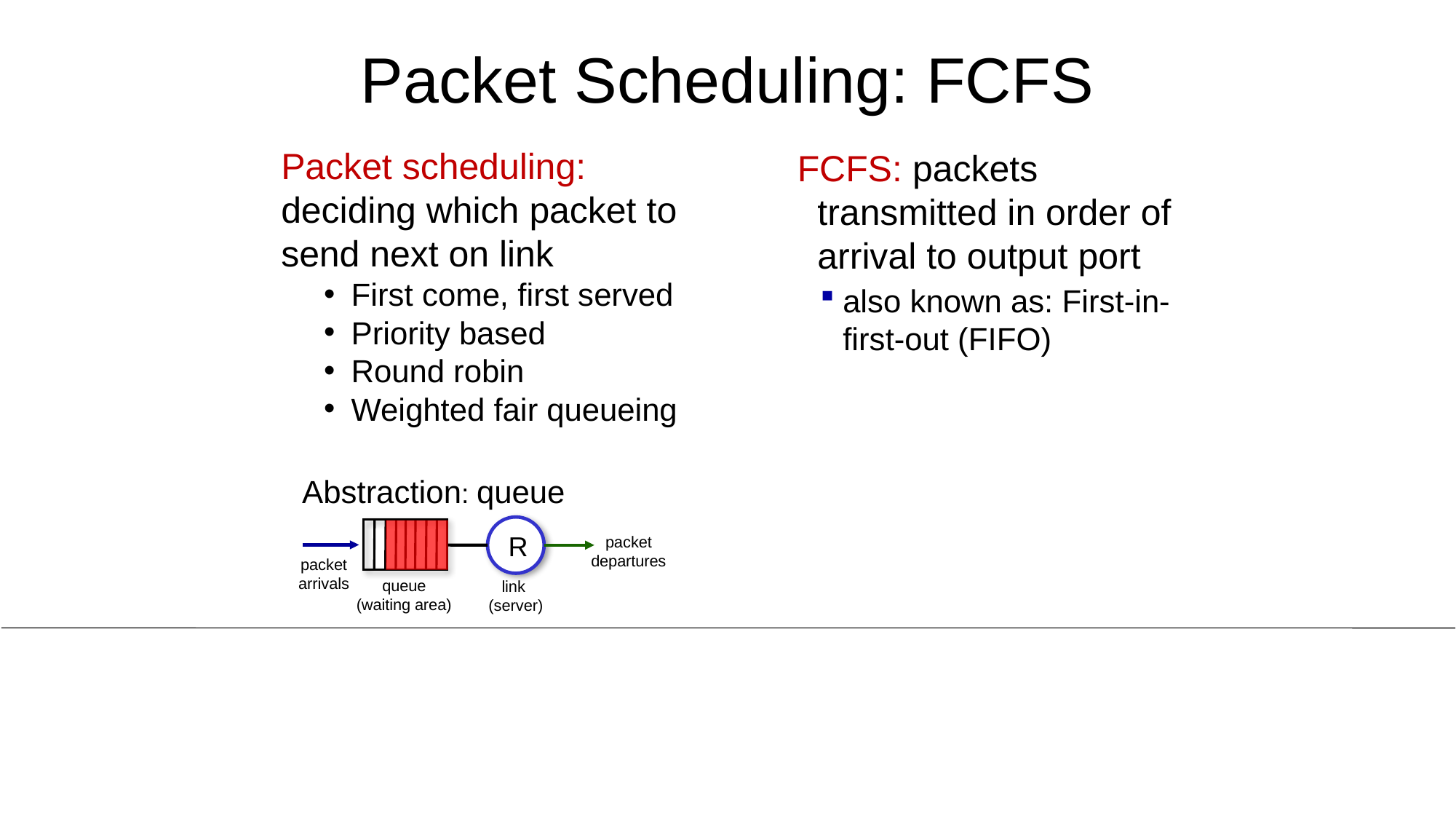

# Packet Scheduling: FCFS
Packet scheduling: deciding which packet to send next on link
First come, first served
Priority based
Round robin
Weighted fair queueing
FCFS: packets transmitted in order of arrival to output port
also known as: First-in-first-out (FIFO)
Abstraction: queue

packet
departures
packet
arrivals
queue
(waiting area)
link
 (server)
R